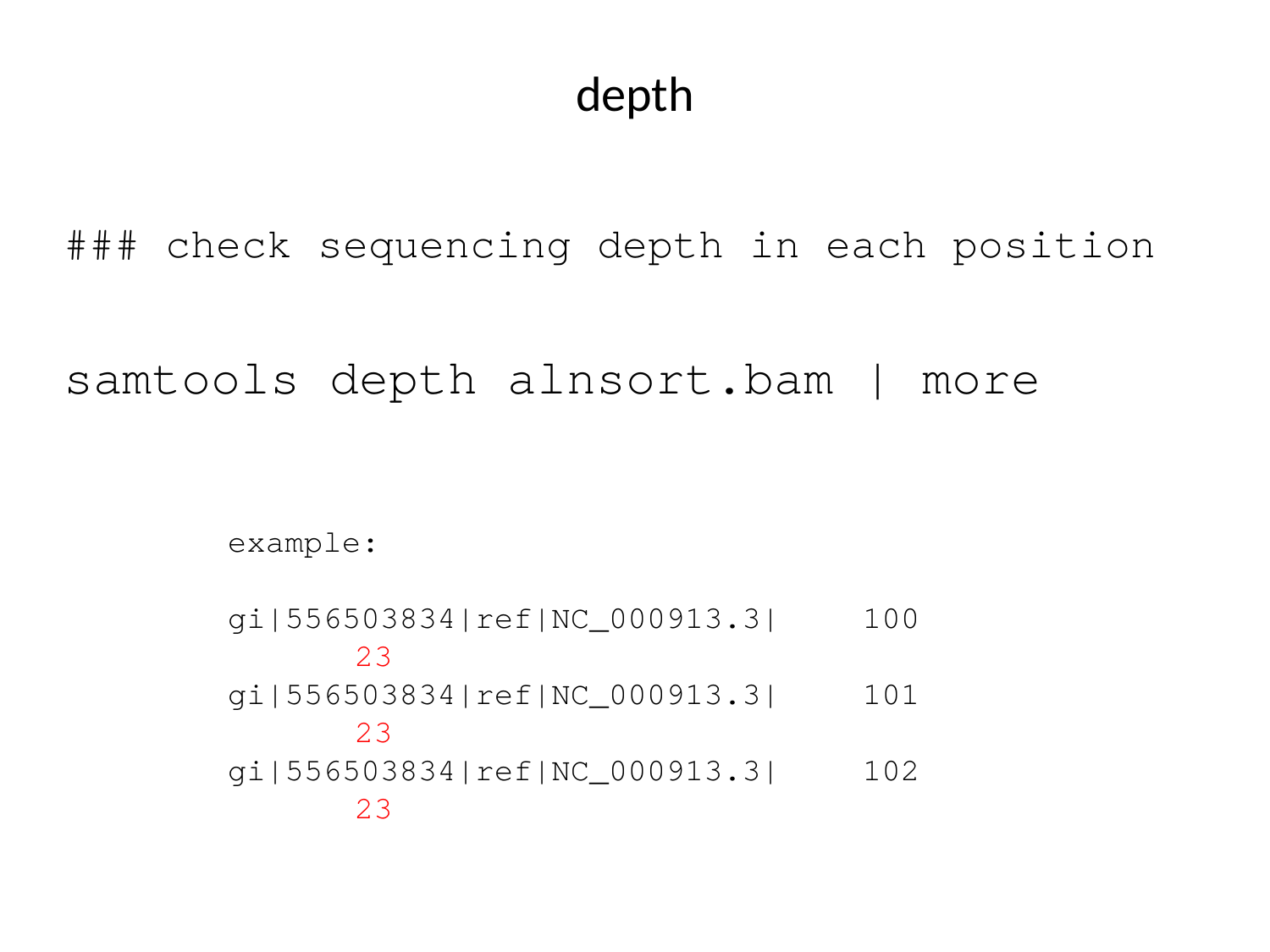

# depth
### check sequencing depth in each position

samtools depth alnsort.bam | more
example:

gi|556503834|ref|NC_000913.3|	100	23
gi|556503834|ref|NC_000913.3|	101	23
gi|556503834|ref|NC_000913.3|	102	23